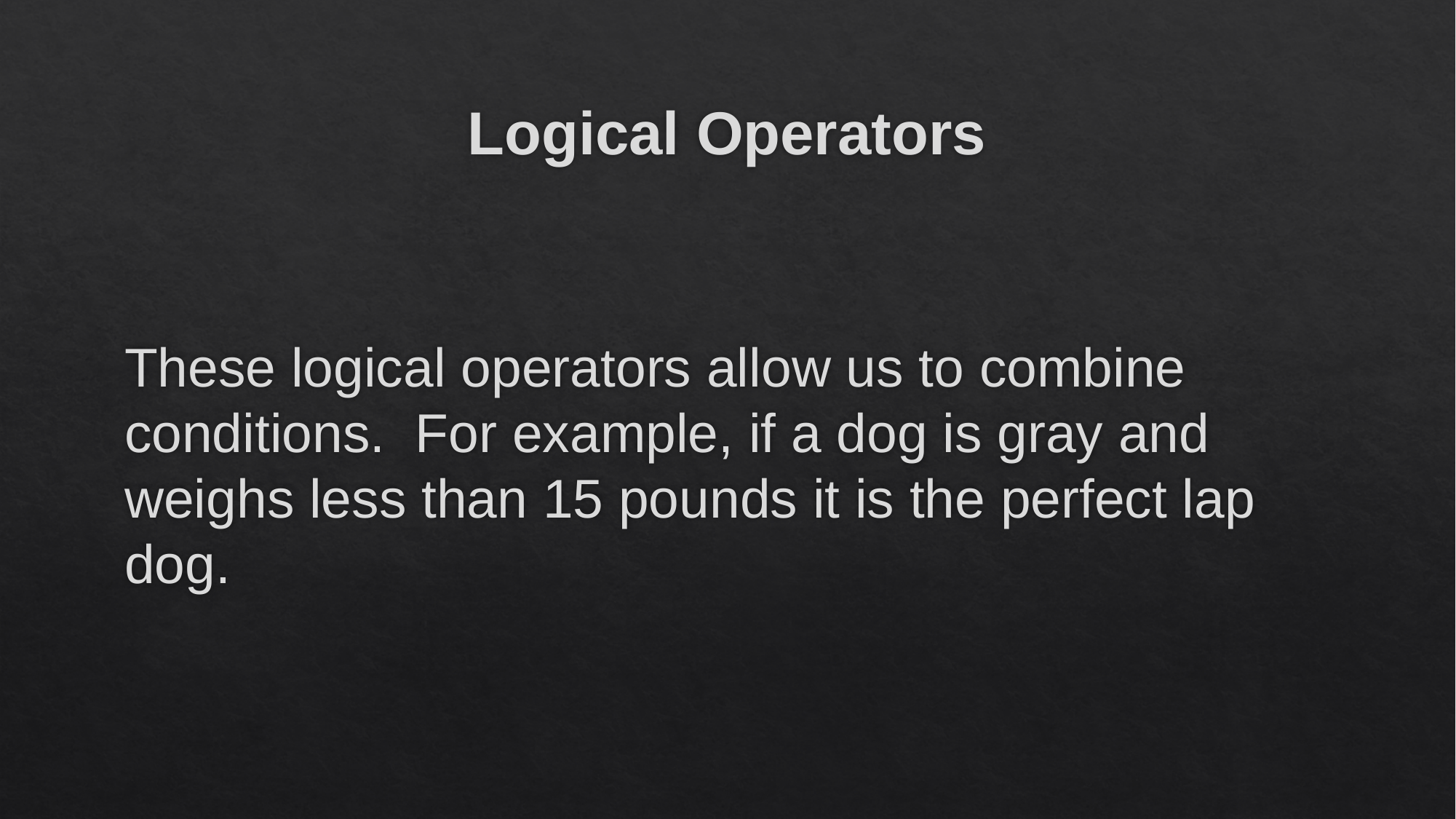

# Logical Operators
These logical operators allow us to combine conditions.  For example, if a dog is gray and weighs less than 15 pounds it is the perfect lap dog.